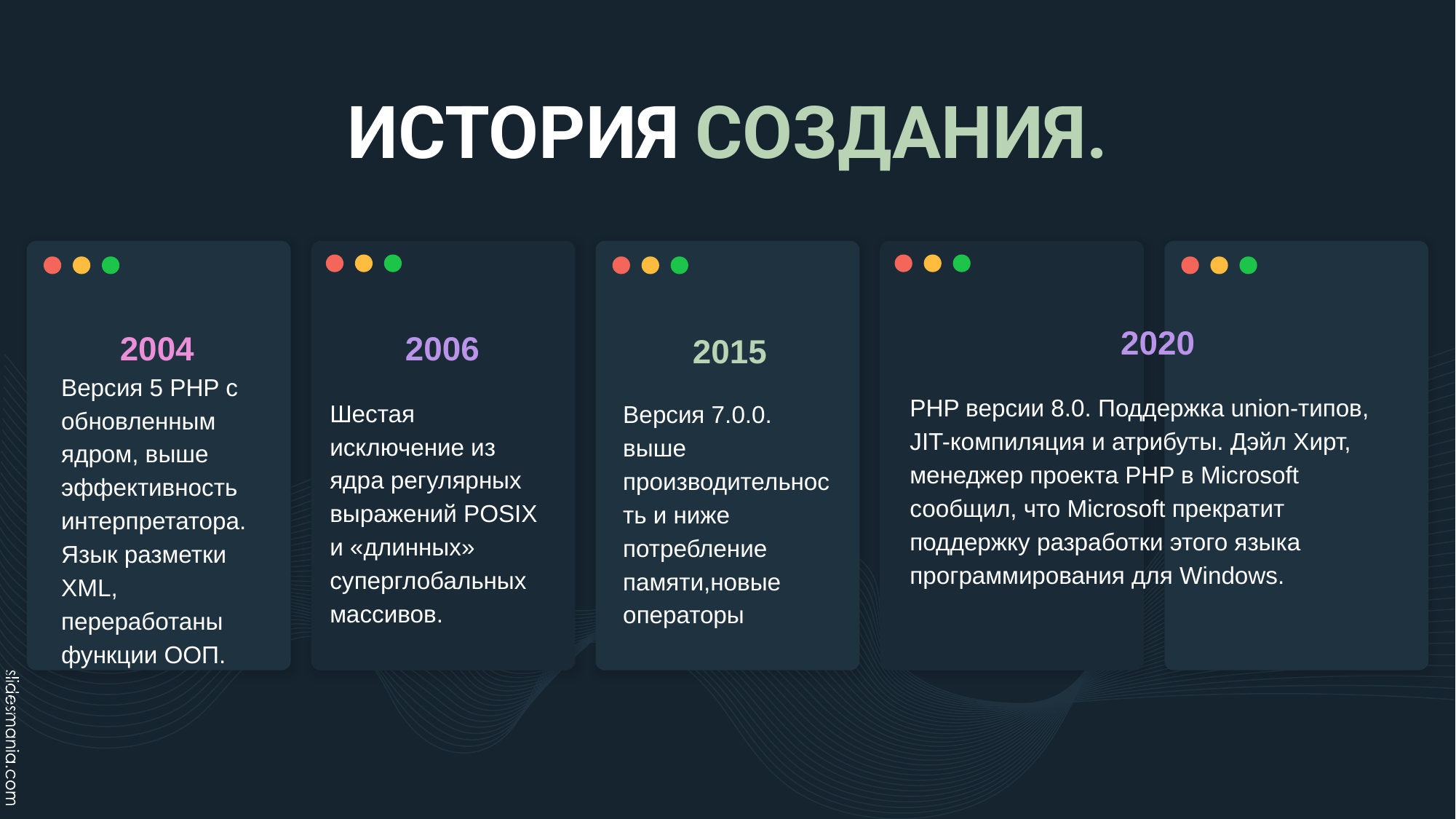

# ИСТОРИЯ СОЗДАНИЯ.
2020
2004
2006
2015
Версия 5 PHP с обновленным ядром, выше эффективность интерпретатора. Язык разметки XML, переработаны функции ООП.
PHP версии 8.0. Поддержка union-типов, JIT-компиляция и атрибуты. Дэйл Хирт, менеджер проекта PHP в Microsoft сообщил, что Microsoft прекратит поддержку разработки этого языка программирования для Windows.
Шестая исключение из ядра регулярных выражений POSIX и «длинных» суперглобальных массивов.
Версия 7.0.0. выше производительность и ниже потребление памяти,новые операторы